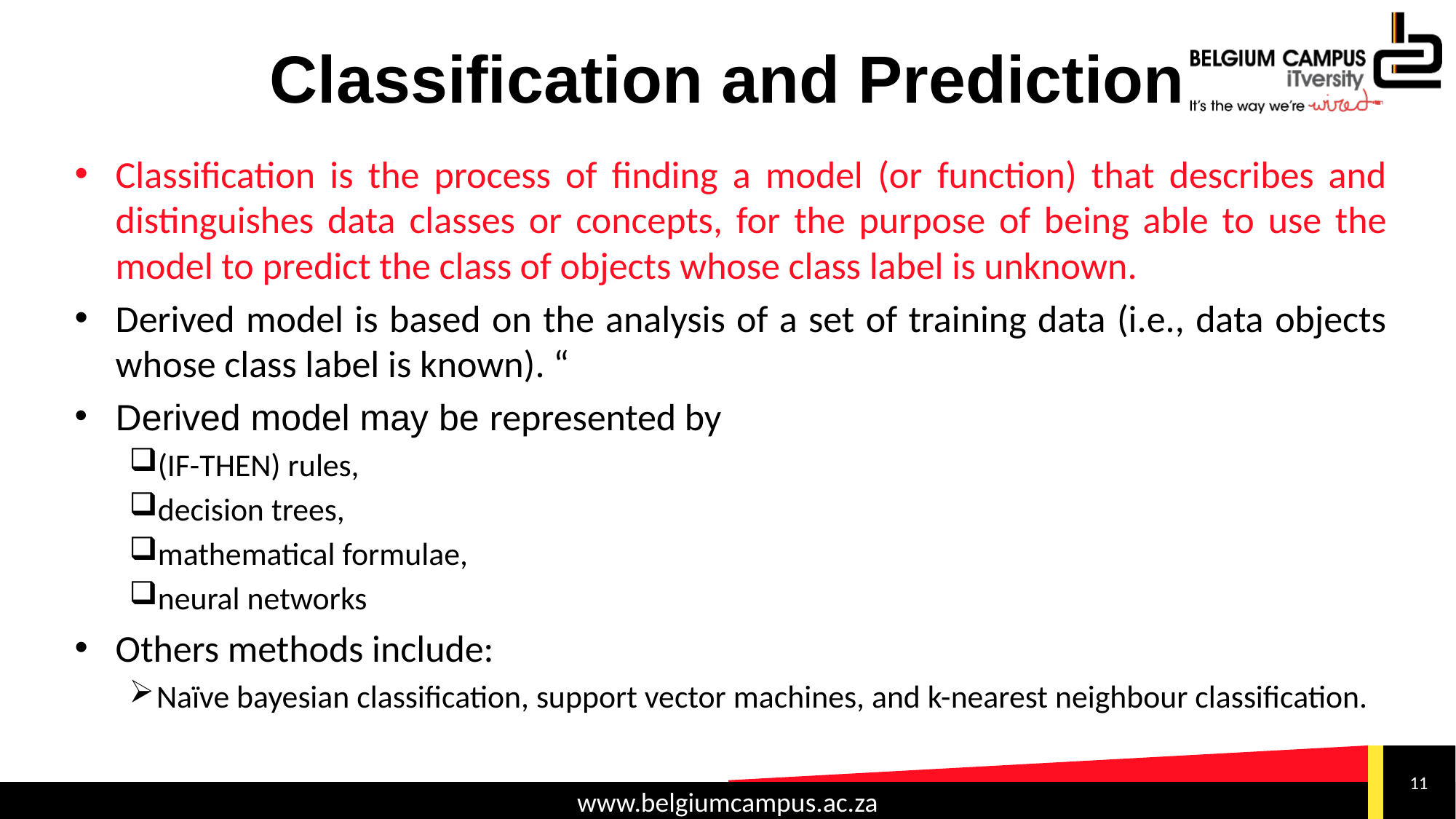

# Classification and Prediction
Classification is the process of finding a model (or function) that describes and distinguishes data classes or concepts, for the purpose of being able to use the model to predict the class of objects whose class label is unknown.
Derived model is based on the analysis of a set of training data (i.e., data objects whose class label is known). “
Derived model may be represented by
(IF-THEN) rules,
decision trees,
mathematical formulae,
neural networks
Others methods include:
Naïve bayesian classification, support vector machines, and k-nearest neighbour classification.